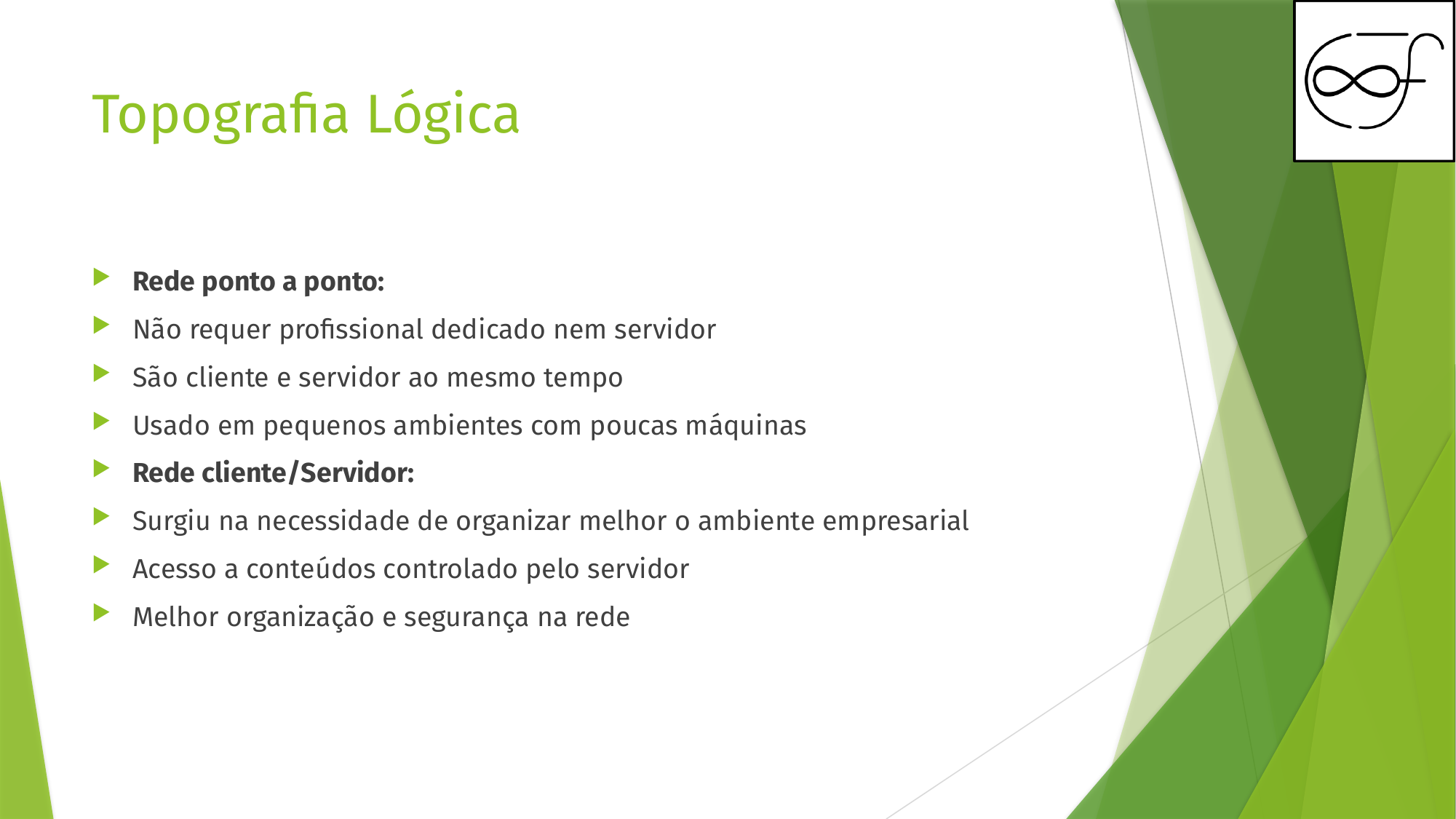

# Topografia Lógica
Rede ponto a ponto:
Não requer profissional dedicado nem servidor
São cliente e servidor ao mesmo tempo
Usado em pequenos ambientes com poucas máquinas
Rede cliente/Servidor:
Surgiu na necessidade de organizar melhor o ambiente empresarial
Acesso a conteúdos controlado pelo servidor
Melhor organização e segurança na rede